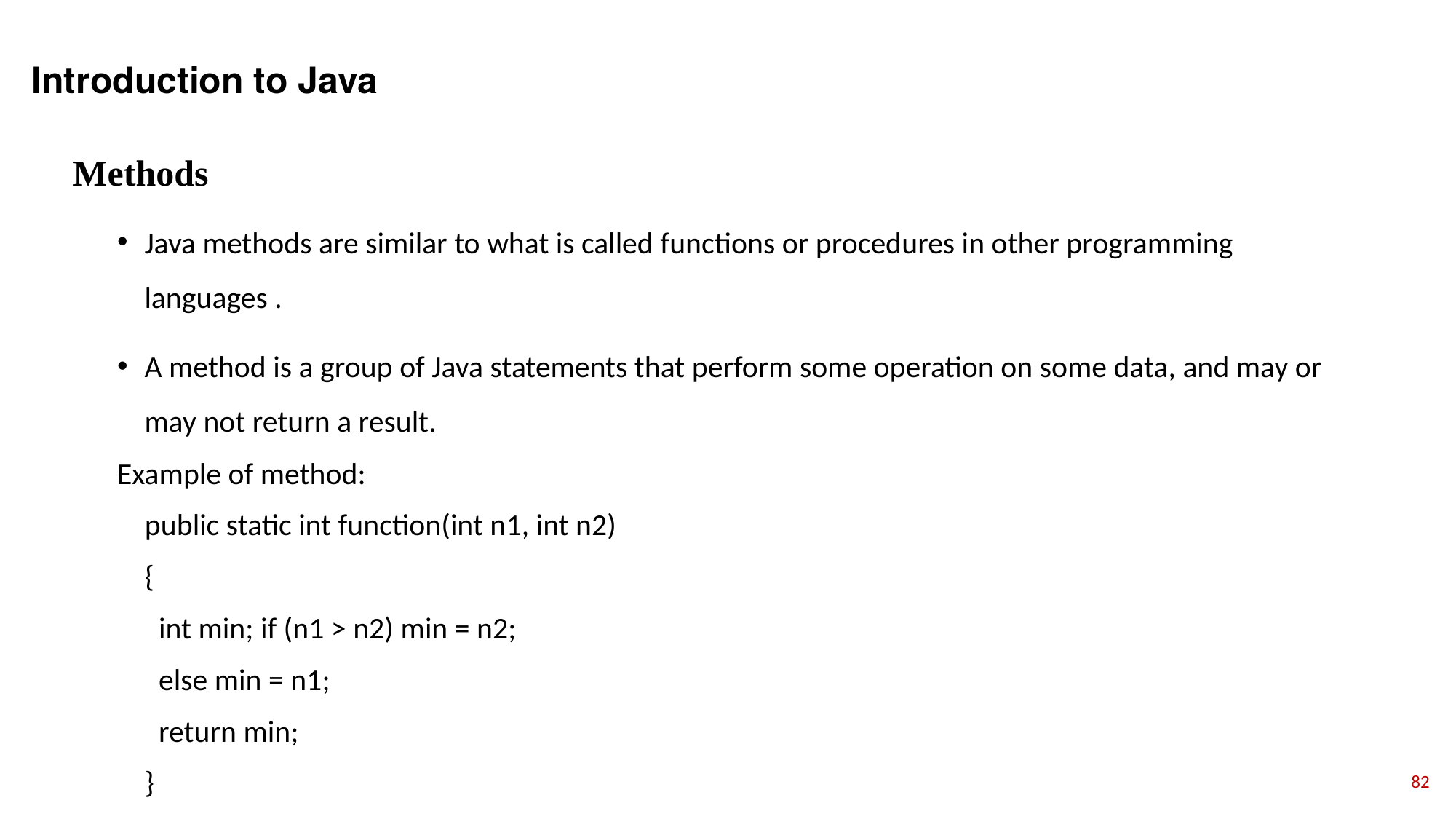

Introduction to Java
Methods
Java methods are similar to what is called functions or procedures in other programming languages .
A method is a group of Java statements that perform some operation on some data, and may or may not return a result.
Example of method:
    public static int function(int n1, int n2)
    {
      int min; if (n1 > n2) min = n2;
      else min = n1;
      return min;
    }
82